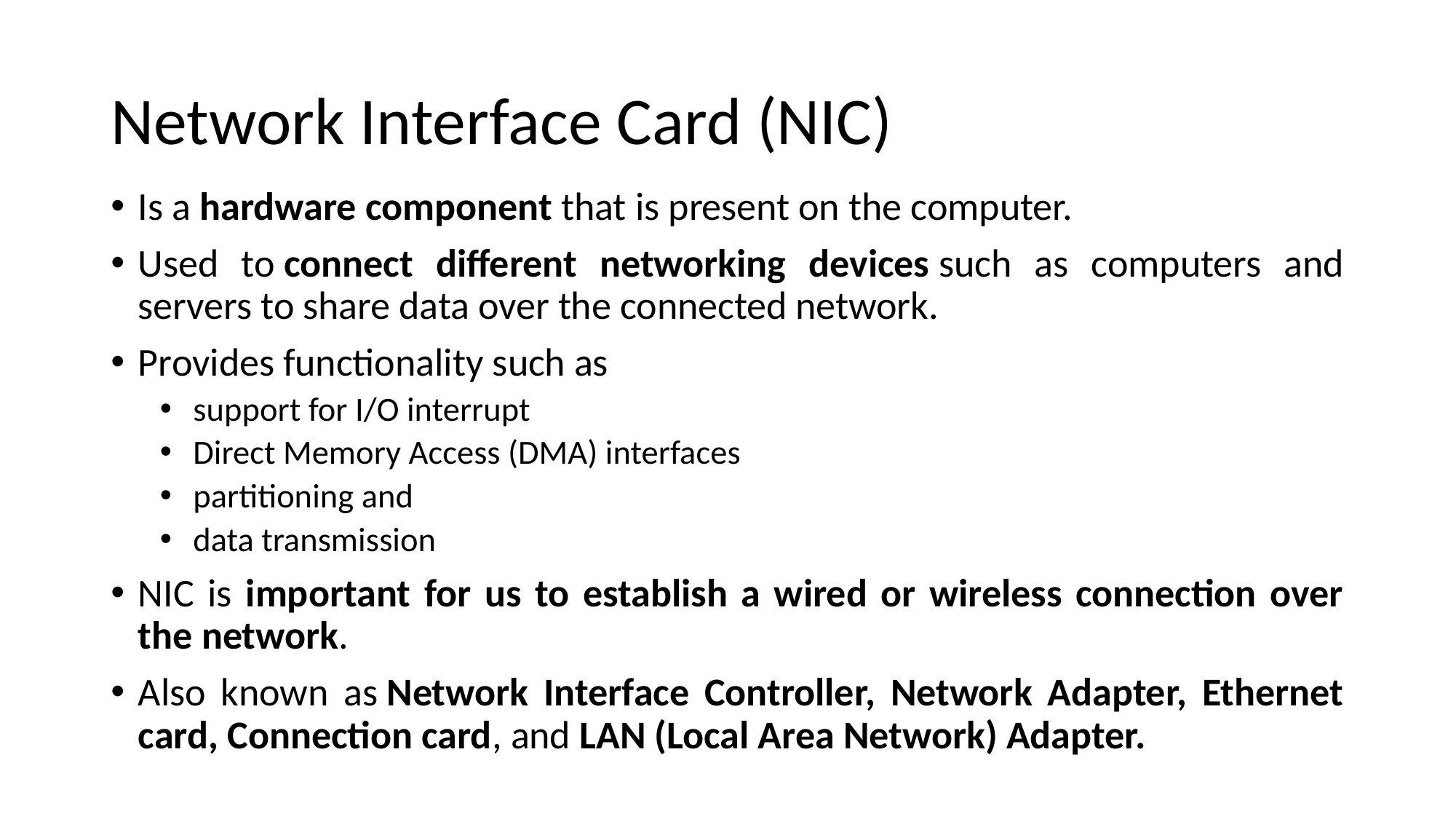

# Network Interface Card (NIC)
Is a hardware component that is present on the computer.
Used to connect different networking devices such as computers and servers to share data over the connected network.
Provides functionality such as
support for I/O interrupt
Direct Memory Access (DMA) interfaces
partitioning and
data transmission
NIC is important for us to establish a wired or wireless connection over the network.
Also known as Network Interface Controller, Network Adapter, Ethernet card, Connection card, and LAN (Local Area Network) Adapter.